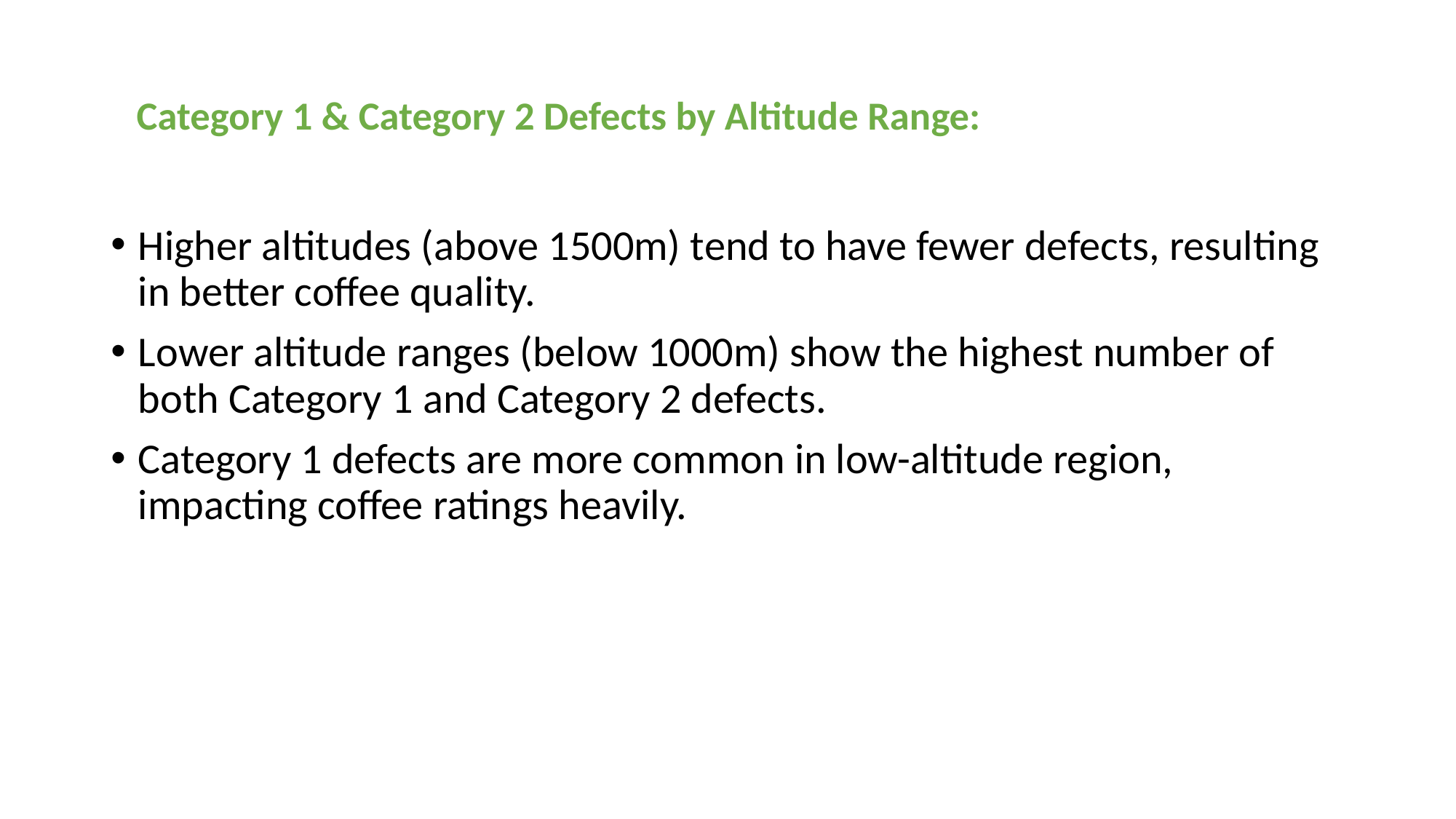

# Category 1 & Category 2 Defects by Altitude Range:
Higher altitudes (above 1500m) tend to have fewer defects, resulting in better coffee quality.
Lower altitude ranges (below 1000m) show the highest number of both Category 1 and Category 2 defects.
Category 1 defects are more common in low-altitude region, impacting coffee ratings heavily.